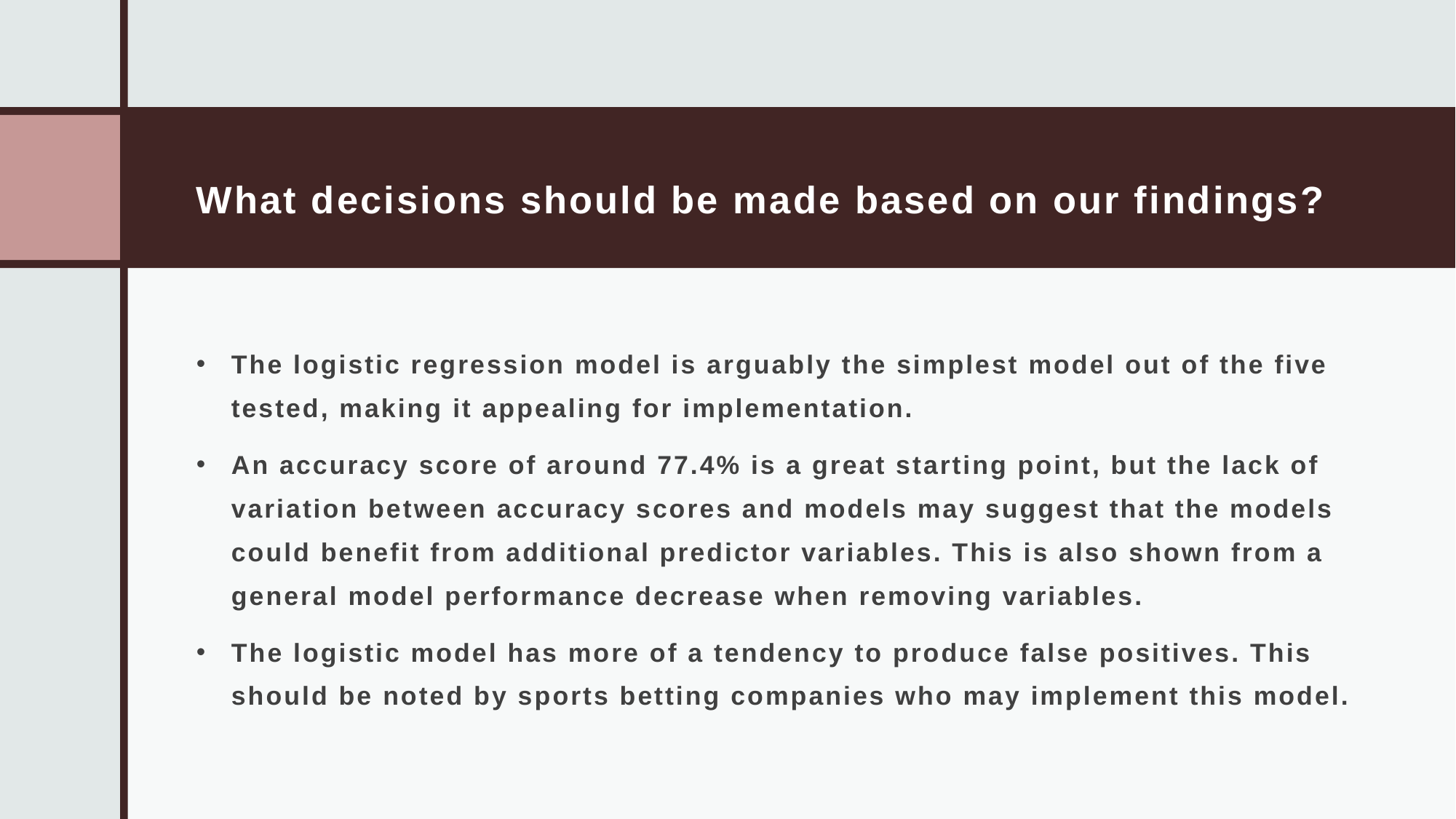

# What decisions should be made based on our findings?

The logistic regression model is arguably the simplest model out of the five tested, making it appealing for implementation.
An accuracy score of around 77.4% is a great starting point, but the lack of variation between accuracy scores and models may suggest that the models could benefit from additional predictor variables. This is also shown from a general model performance decrease when removing variables.
The logistic model has more of a tendency to produce false positives. This should be noted by sports betting companies who may implement this model.